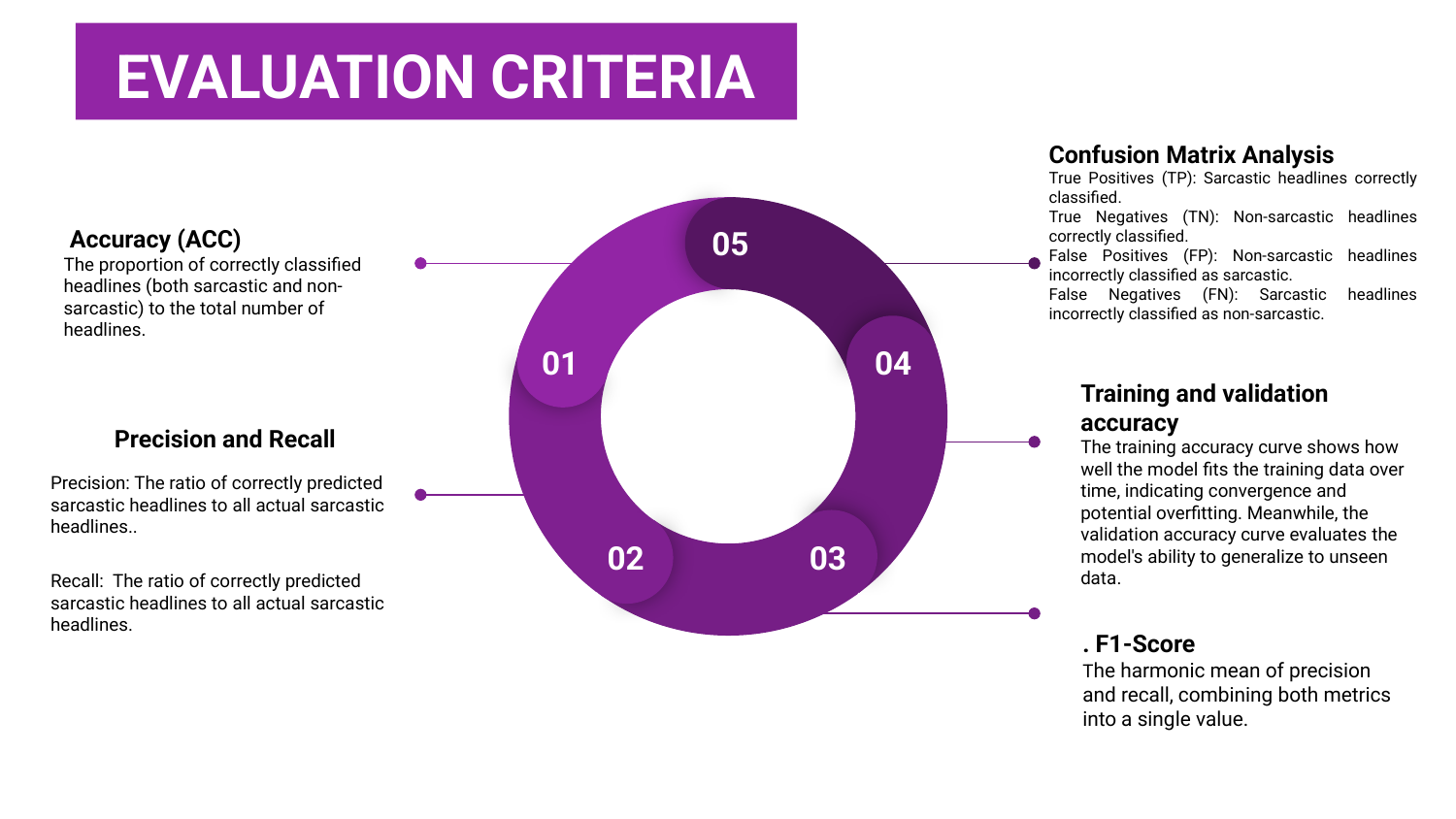

EVALUATION CRITERIA

05

01
04

02
03

Confusion Matrix Analysis
True Positives (TP): Sarcastic headlines correctly classified.
True Negatives (TN): Non-sarcastic headlines correctly classified.
False Positives (FP): Non-sarcastic headlines incorrectly classified as sarcastic.
False Negatives (FN): Sarcastic headlines incorrectly classified as non-sarcastic.

 Accuracy (ACC)
The proportion of correctly classified headlines (both sarcastic and non-sarcastic) to the total number of headlines.

Training and validation accuracy
The training accuracy curve shows how well the model fits the training data over time, indicating convergence and potential overfitting. Meanwhile, the validation accuracy curve evaluates the model's ability to generalize to unseen data.

Precision and Recall

Precision: The ratio of correctly predicted sarcastic headlines to all actual sarcastic headlines..
Recall:  The ratio of correctly predicted sarcastic headlines to all actual sarcastic headlines.

. F1-Score
The harmonic mean of precision and recall, combining both metrics into a single value.